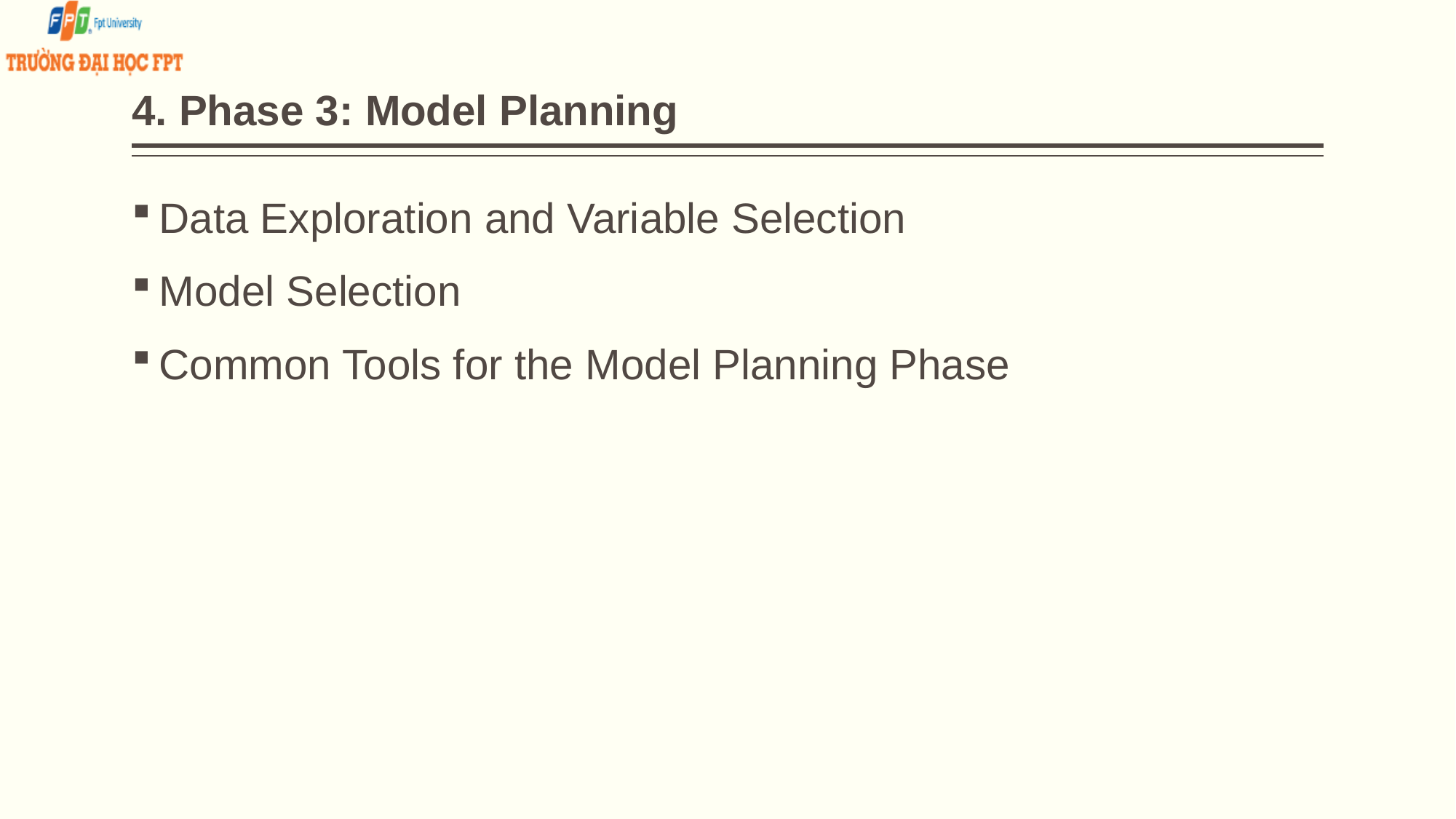

# 4. Phase 3: Model Planning
Data Exploration and Variable Selection
Model Selection
Common Tools for the Model Planning Phase